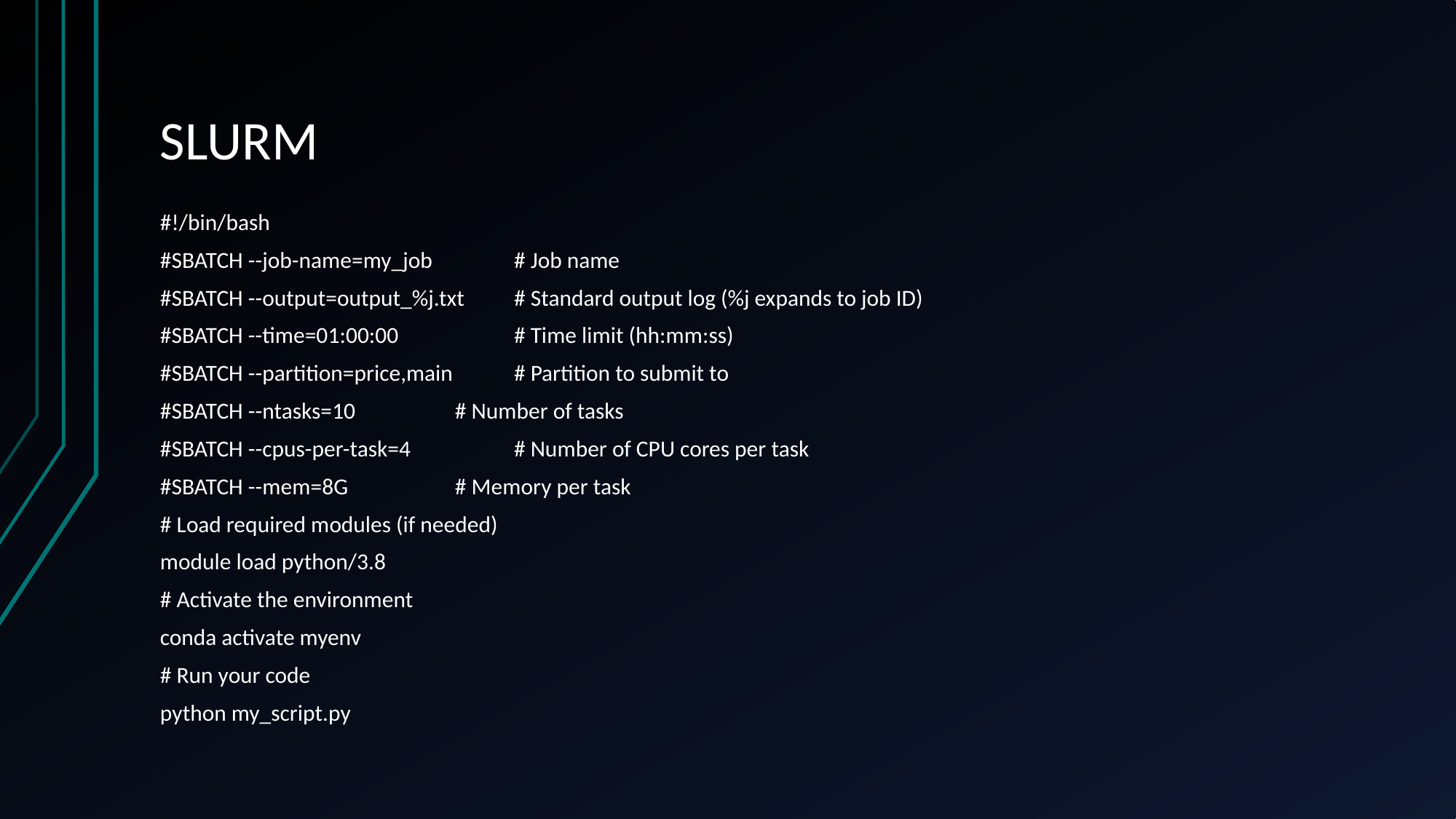

# SLURM
#!/bin/bash
#SBATCH --job-name=my_job          	# Job name
#SBATCH --output=output_%j.txt     	# Standard output log (%j expands to job ID)
#SBATCH --time=01:00:00            	# Time limit (hh:mm:ss)
#SBATCH --partition=price,main  	# Partition to submit to
#SBATCH --ntasks=10                 	# Number of tasks
#SBATCH --cpus-per-task=4          	# Number of CPU cores per task
#SBATCH --mem=8G                   	# Memory per task
# Load required modules (if needed)
module load python/3.8
# Activate the environment
conda activate myenv
# Run your code
python my_script.py